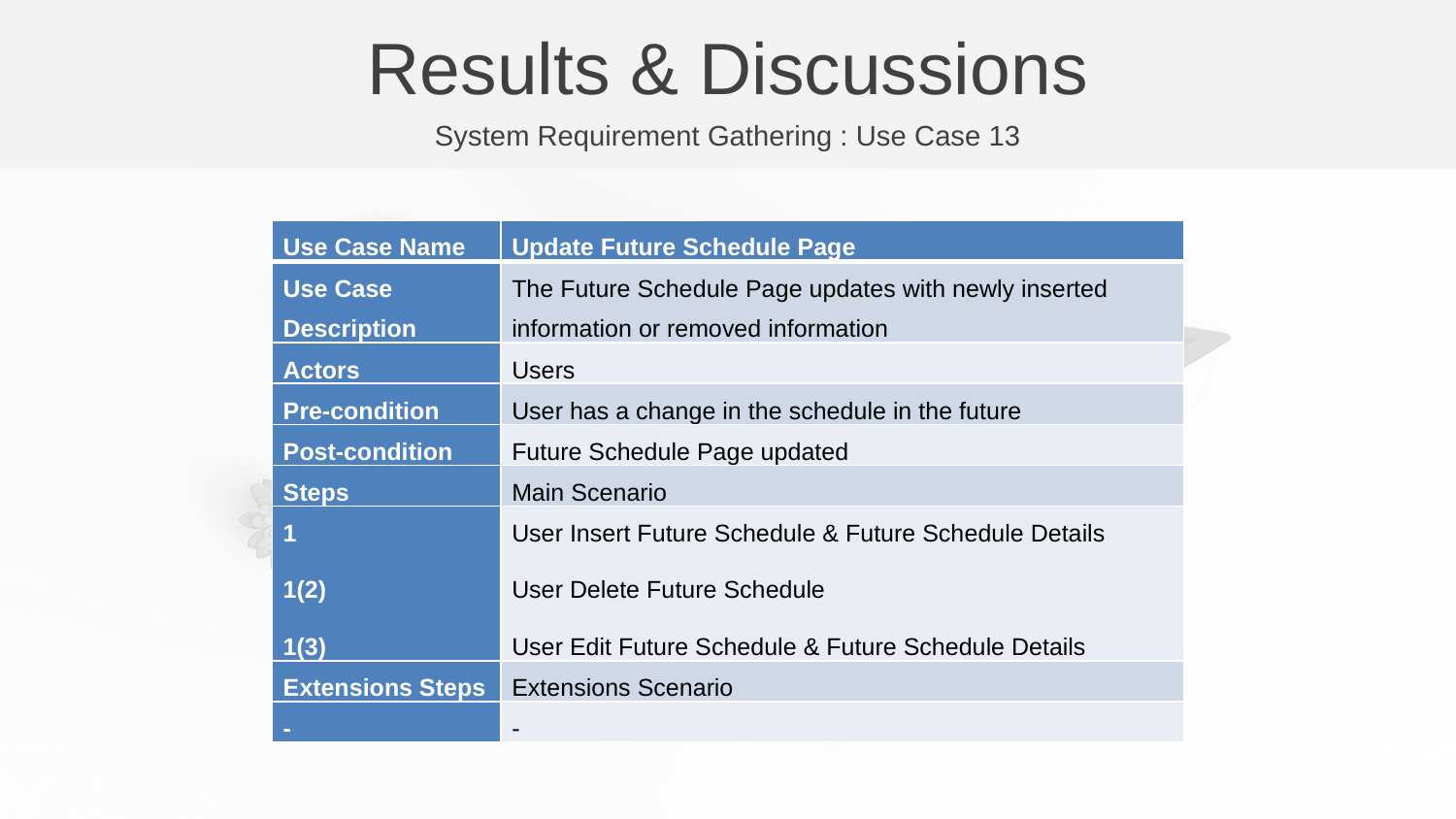

Results & Discussions
System Requirement Gathering : Use Case 13
| Use Case Name | Update Future Schedule Page |
| --- | --- |
| Use Case Description | The Future Schedule Page updates with newly inserted information or removed information |
| Actors | Users |
| Pre-condition | User has a change in the schedule in the future |
| Post-condition | Future Schedule Page updated |
| Steps | Main Scenario |
| 1 1(2) 1(3) | User Insert Future Schedule & Future Schedule Details User Delete Future Schedule User Edit Future Schedule & Future Schedule Details |
| Extensions Steps | Extensions Scenario |
| - | - |